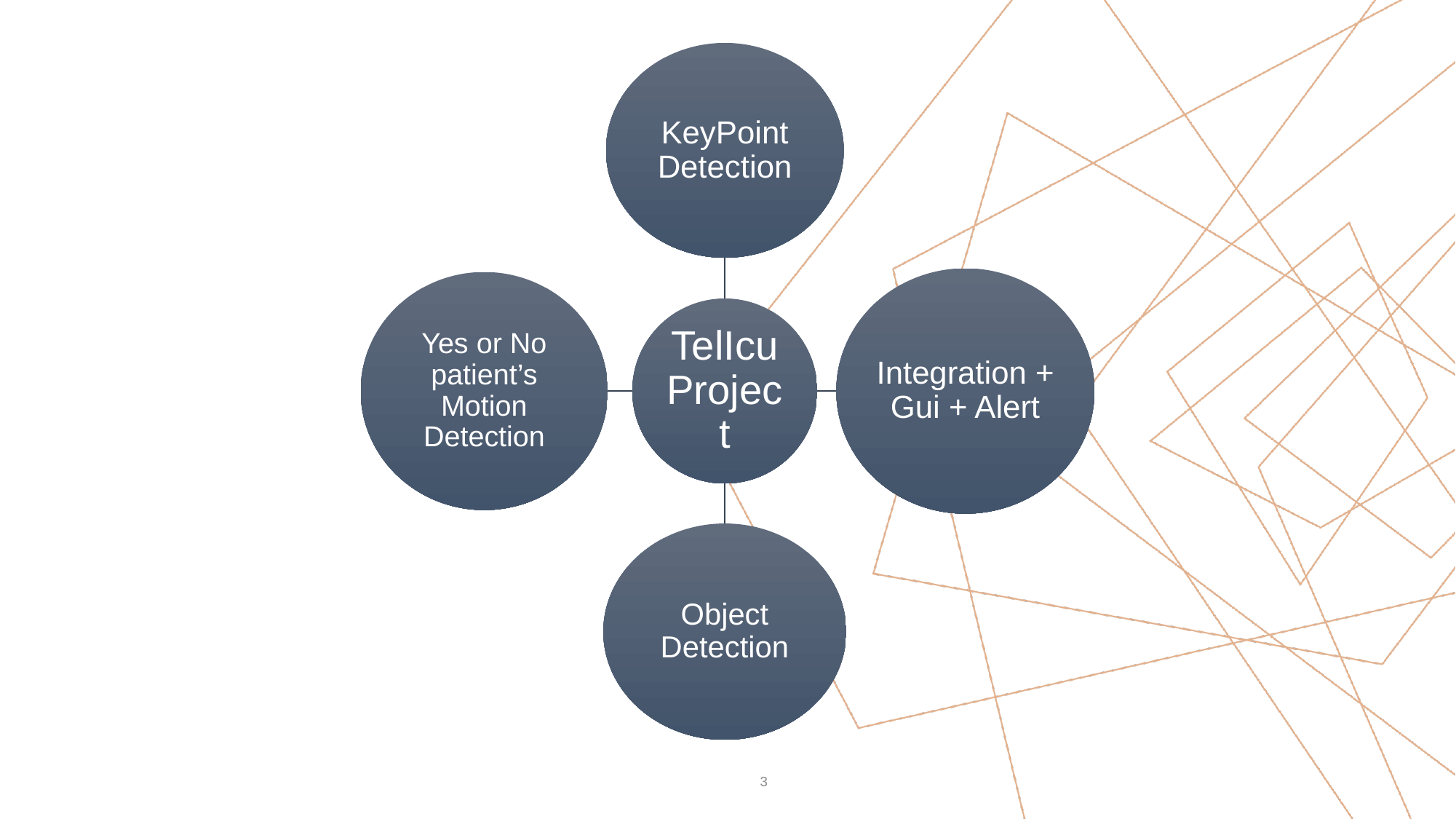

TelIcu Project

KeyPoint Detection

Integration + Gui + Alert

Object Detection

Yes or No patient’s Motion Detection
3